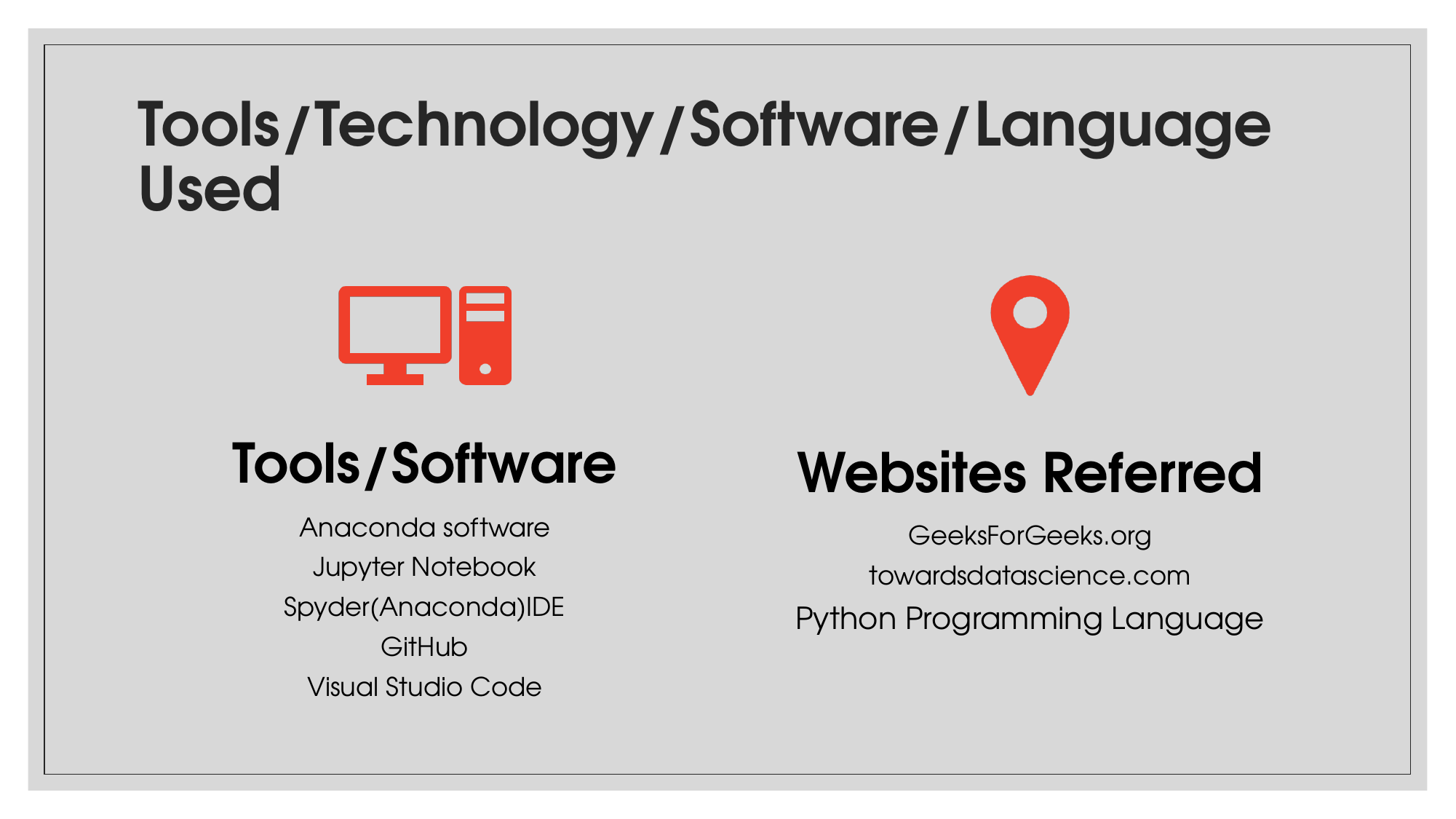

# Tools/Technology/Software/Language Used
Tools/Software
Anaconda software
Jupyter Notebook
Spyder(Anaconda)IDE
GitHub
Visual Studio Code
Websites Referred
GeeksForGeeks.org
towardsdatascience.com
Python Programming Language